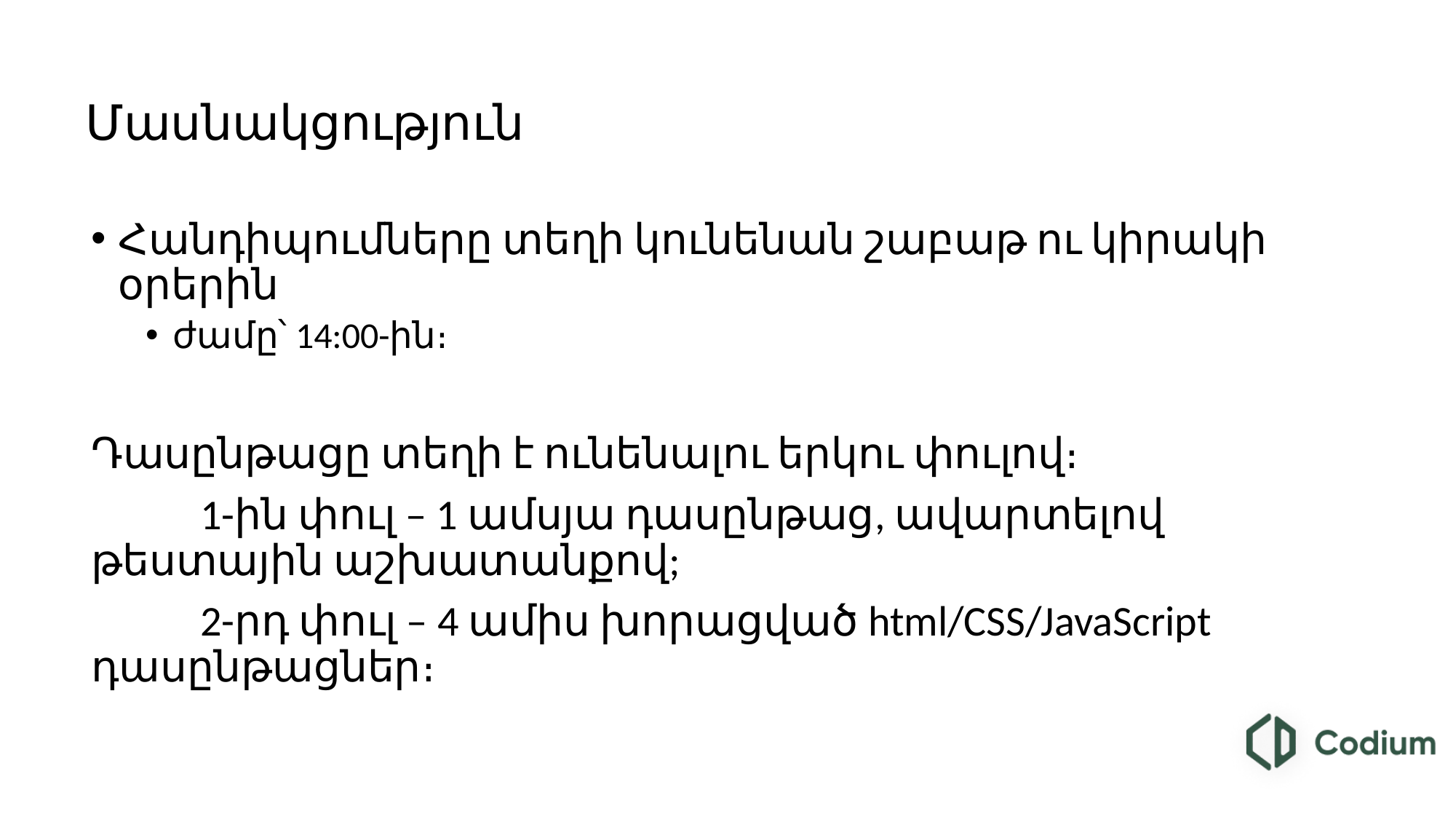

# Մասնակցություն
Հանդիպումները տեղի կունենան շաբաթ ու կիրակի օրերին
ժամը՝ 14:00-ին։

Դասընթացը տեղի է ունենալու երկու փուլով։
	1-ին փուլ – 1 ամսյա դասընթաց, ավարտելով թեստային աշխատանքով;
	2-րդ փուլ – 4 ամիս խորացված html/CSS/JavaScript դասընթացներ։